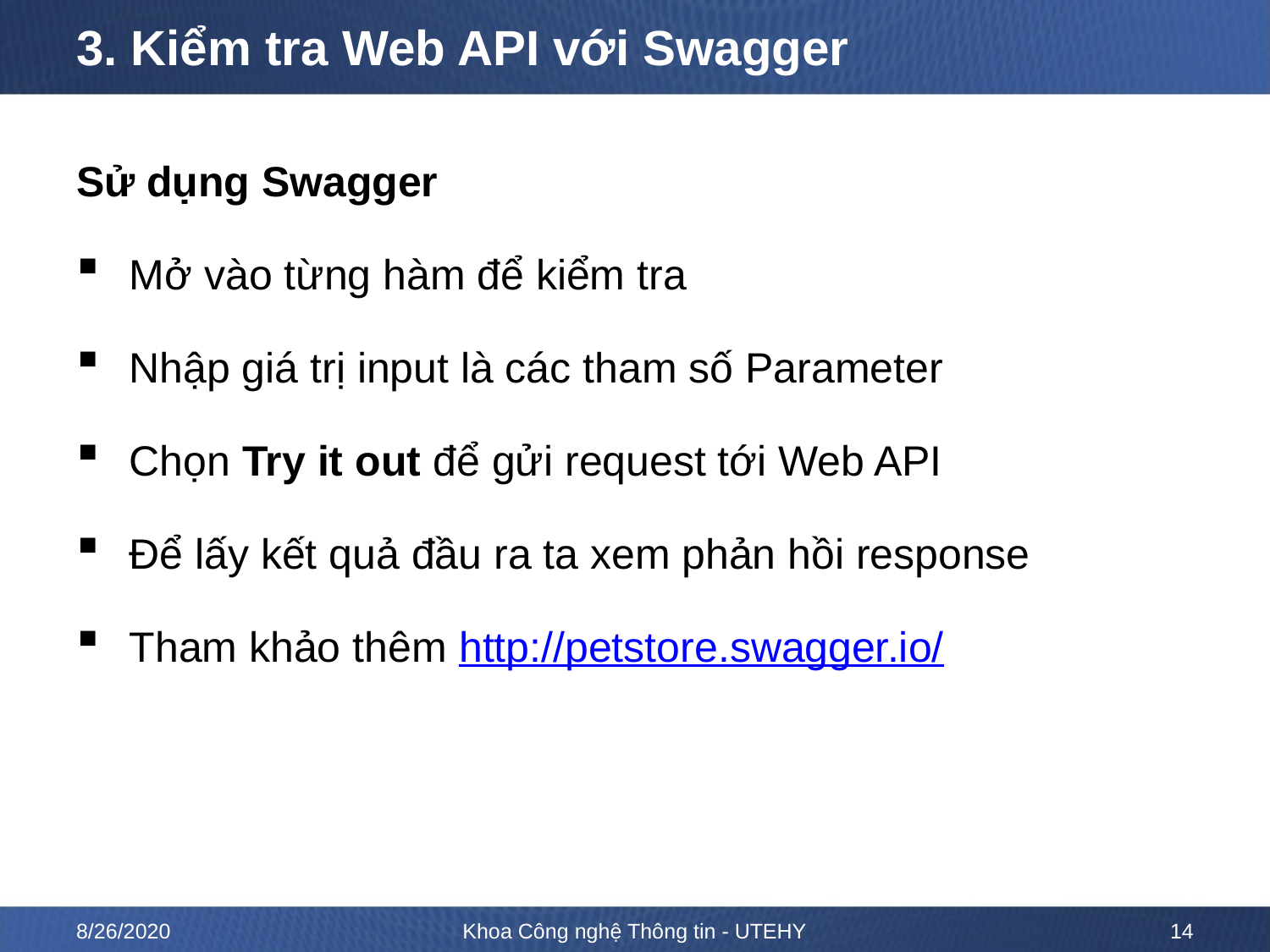

# 3. Kiểm tra Web API với Swagger
Sử dụng Swagger
Mở vào từng hàm để kiểm tra
Nhập giá trị input là các tham số Parameter
Chọn Try it out để gửi request tới Web API
Để lấy kết quả đầu ra ta xem phản hồi response
Tham khảo thêm http://petstore.swagger.io/

8/26/2020
Khoa Công nghệ Thông tin - UTEHY
14